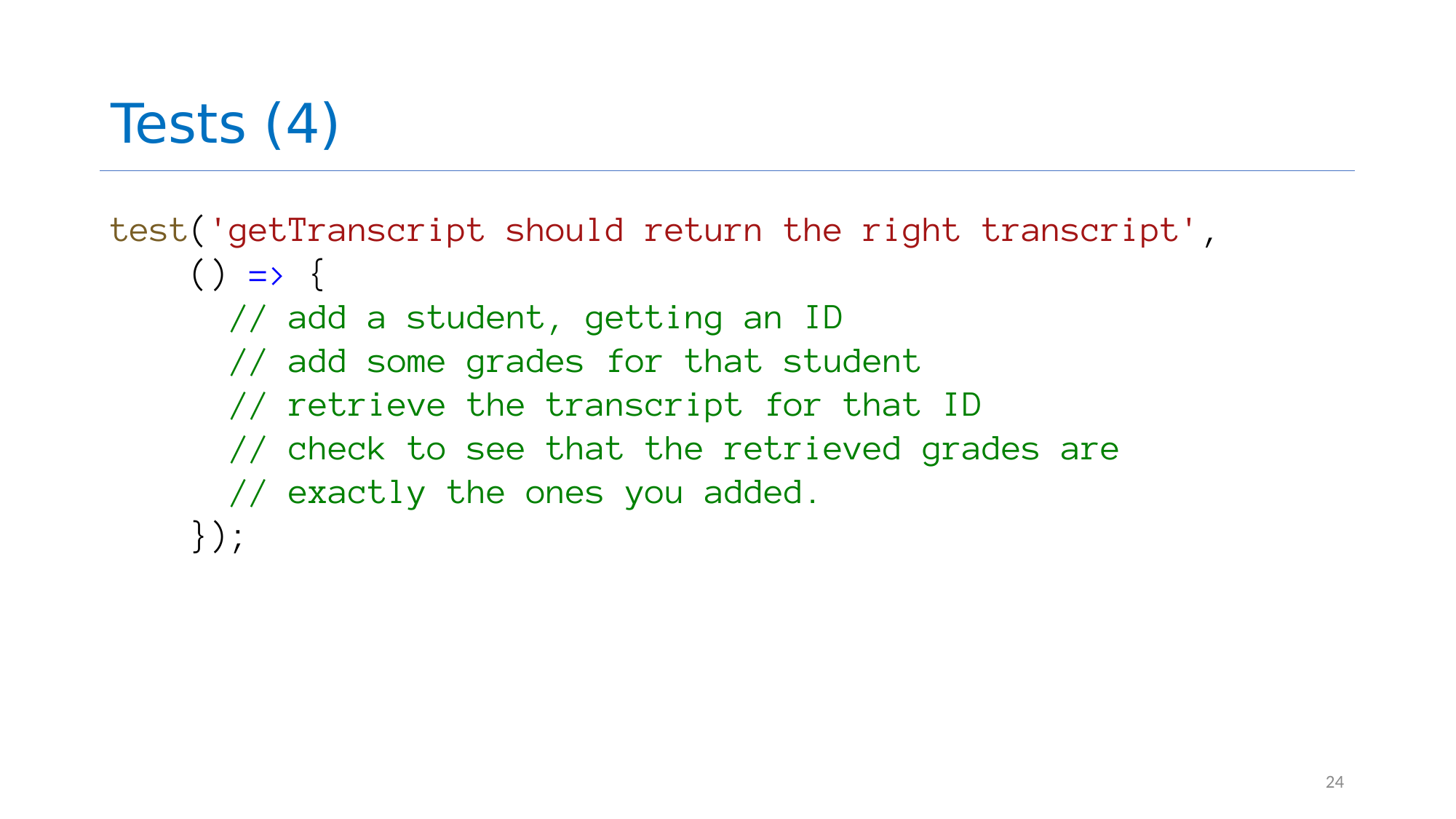

# Tests (4)
test('getTranscript should return the right transcript',
    () => {
      // add a student, getting an ID
      // add some grades for that student
      // retrieve the transcript for that ID
      // check to see that the retrieved grades are
      // exactly the ones you added.
    });
24